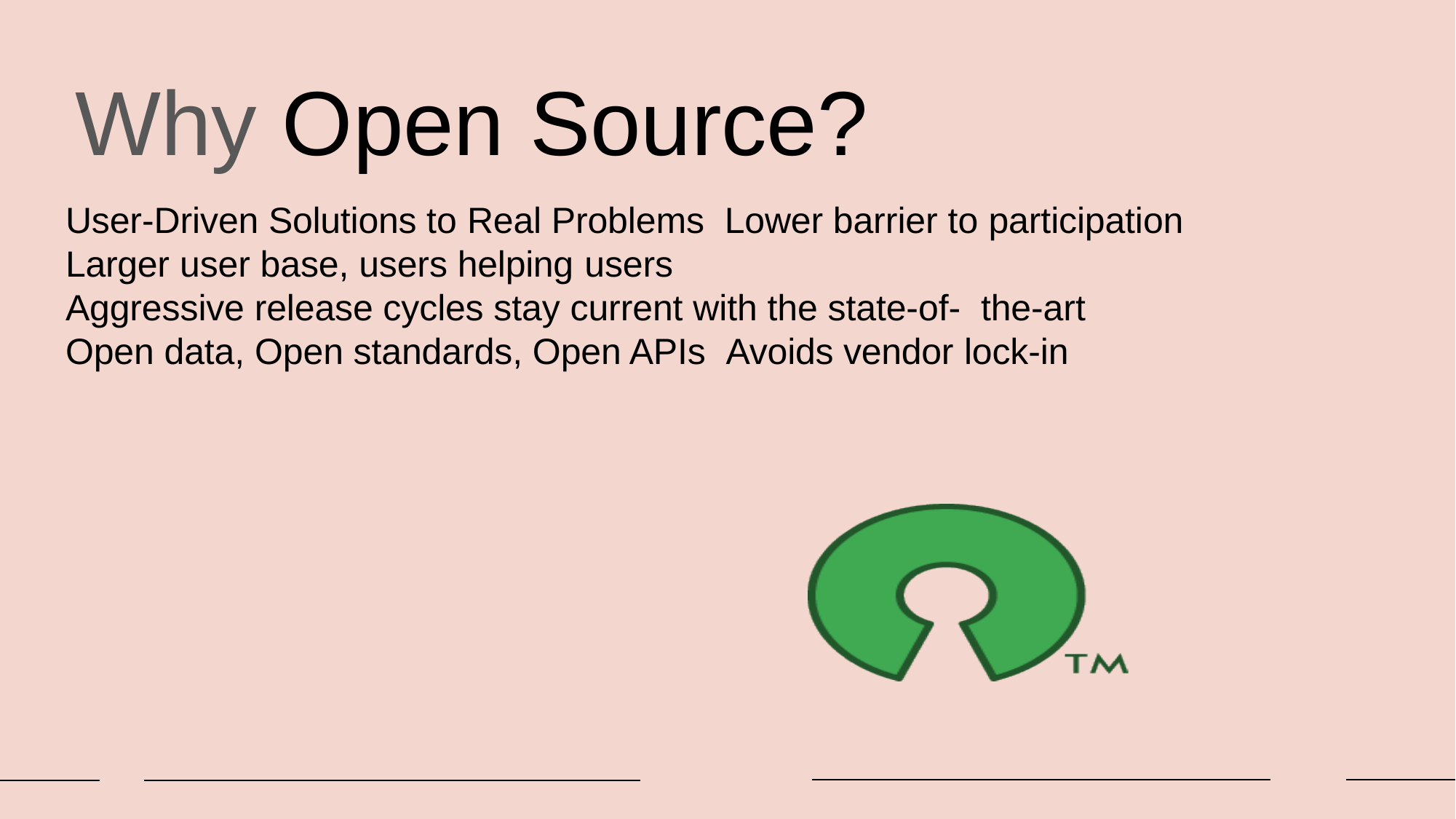

Why Open Source?
User-Driven Solutions to Real Problems  Lower barrier to participation
Larger user base, users helping users
Aggressive release cycles stay current with the state-of-  the-art
Open data, Open standards, Open APIs  Avoids vendor lock-in